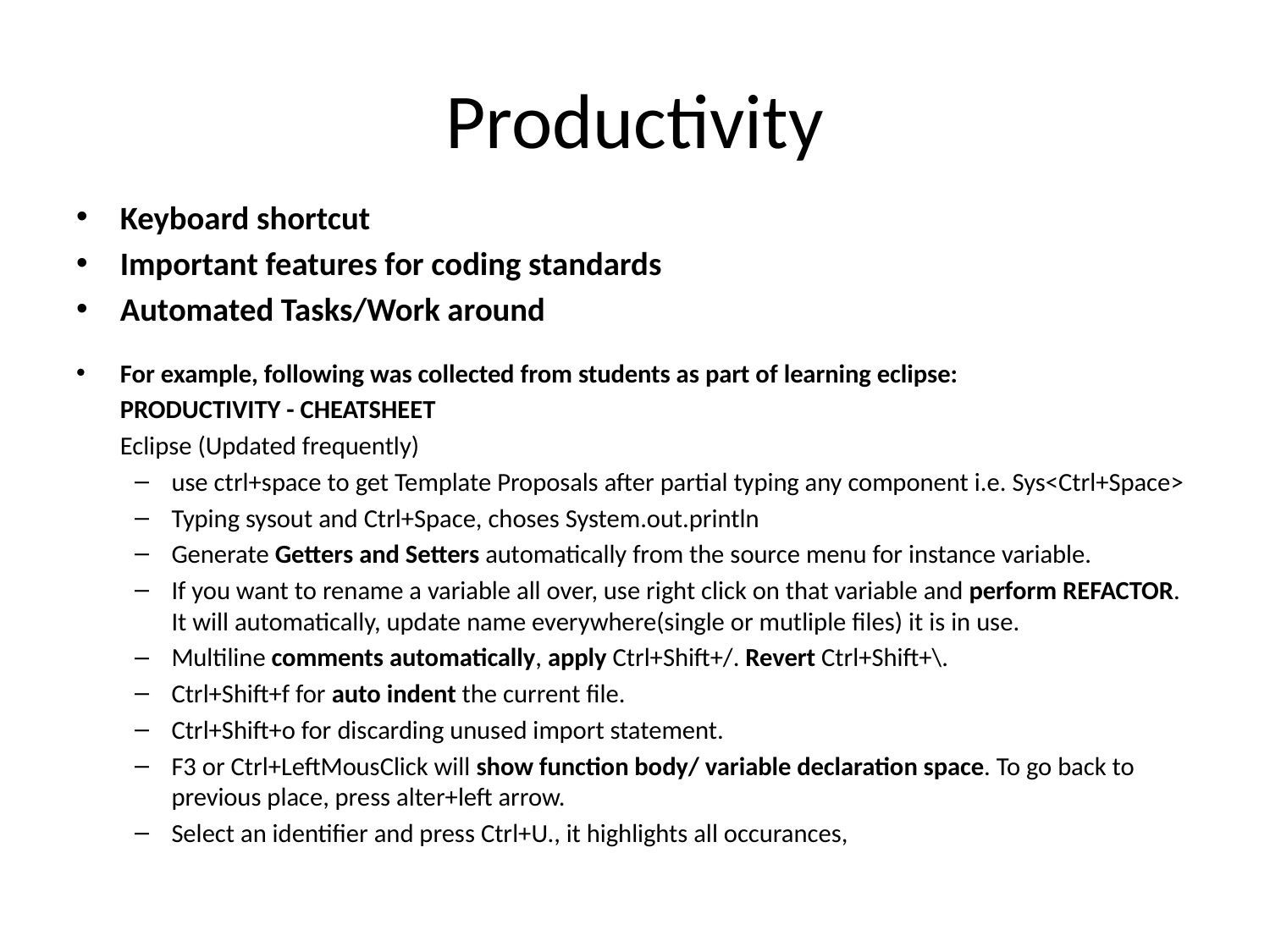

# Productivity
Keyboard shortcut
Important features for coding standards
Automated Tasks/Work around

For example, following was collected from students as part of learning eclipse:
	PRODUCTIVITY - CHEATSHEET
	Eclipse (Updated frequently)
use ctrl+space to get Template Proposals after partial typing any component i.e. Sys<Ctrl+Space>
Typing sysout and Ctrl+Space, choses System.out.println
Generate Getters and Setters automatically from the source menu for instance variable.
If you want to rename a variable all over, use right click on that variable and perform REFACTOR. It will automatically, update name everywhere(single or mutliple files) it is in use.
Multiline comments automatically, apply Ctrl+Shift+/. Revert Ctrl+Shift+\.
Ctrl+Shift+f for auto indent the current file.
Ctrl+Shift+o for discarding unused import statement.
F3 or Ctrl+LeftMousClick will show function body/ variable declaration space. To go back to previous place, press alter+left arrow.
Select an identifier and press Ctrl+U., it highlights all occurances,